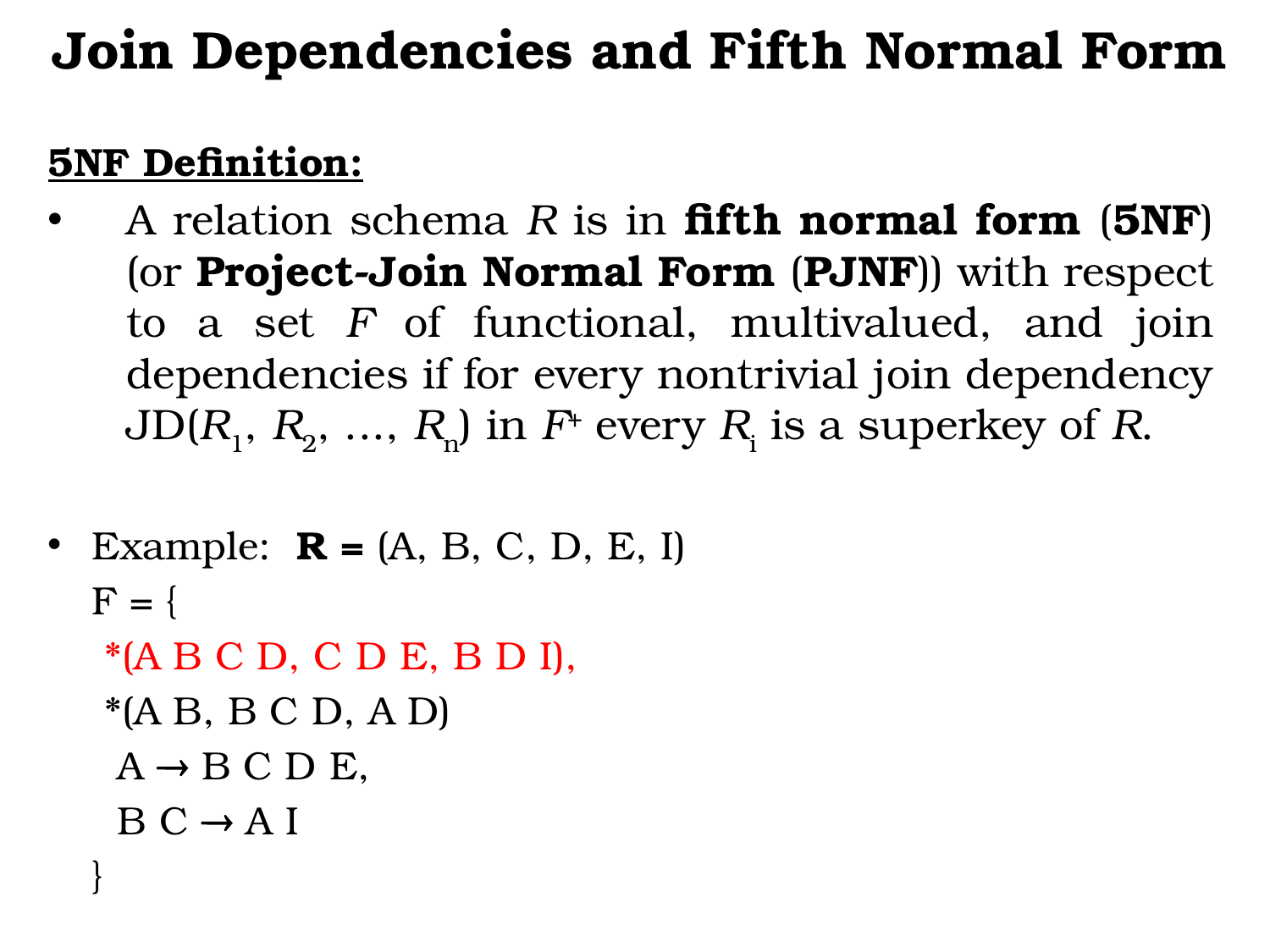

# Join Dependencies and Fifth Normal Form
5NF Definition:
A relation schema R is in fifth normal form (5NF) (or Project-Join Normal Form (PJNF)) with respect to a set F of functional, multivalued, and join dependencies if for every nontrivial join dependency JD(R1, R2, ..., Rn) in F+ every Ri is a superkey of R.

Example:  R = (A, B, C, D, E, I)
	F = {
		 *(A B C D, C D E, B D I),
		 *(A B, B C D, A D)
		  A → B C D E,
 		  B C → A I
		}